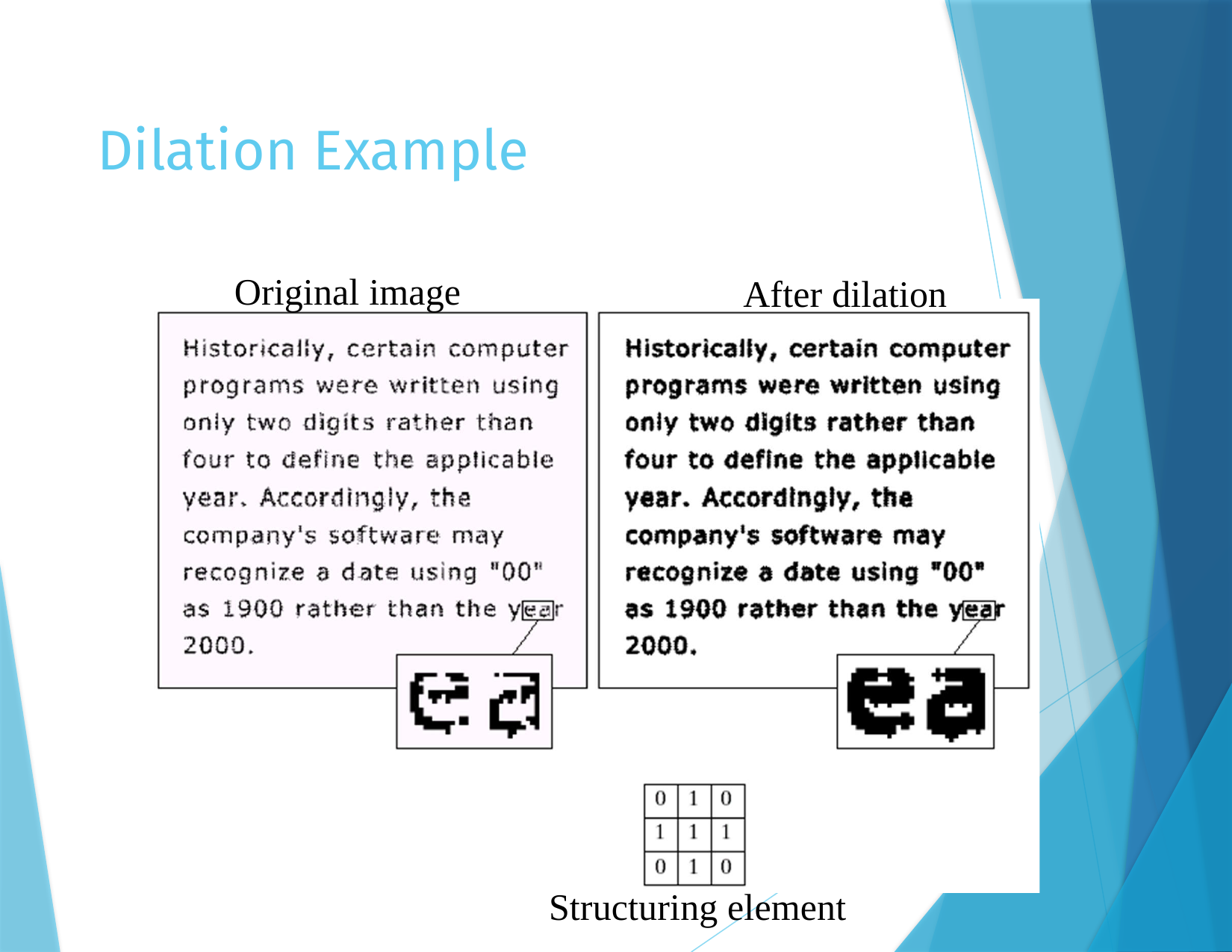

# Dilation Example
Original image
After dilation

Structuring element